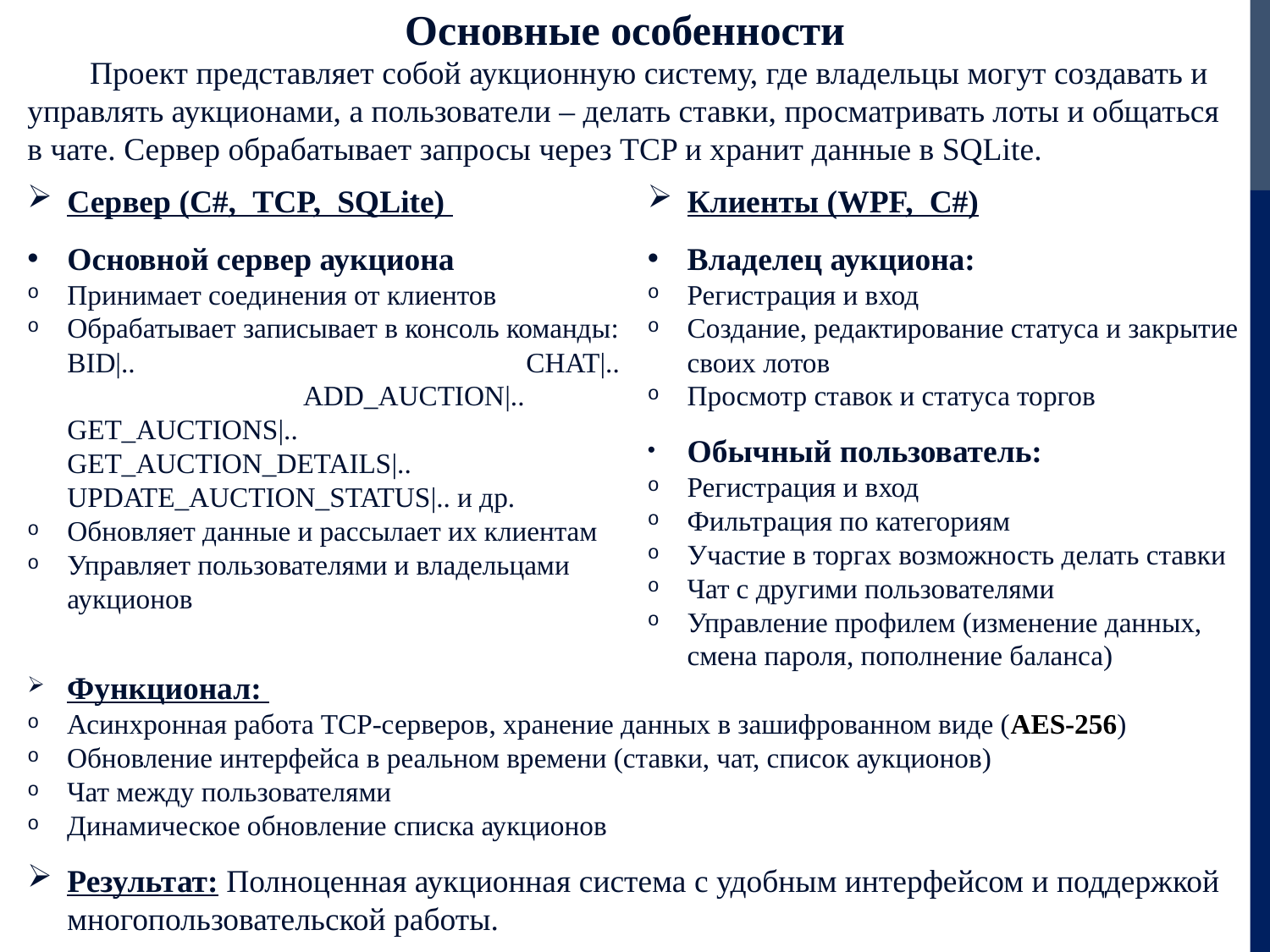

Основные особенности
Проект представляет собой аукционную систему, где владельцы могут создавать и управлять аукционами, а пользователи – делать ставки, просматривать лоты и общаться в чате. Сервер обрабатывает запросы через TCP и хранит данные в SQLite.
Сервер (C#,  TCP,  SQLite)
Основной сервер аукциона
Принимает соединения от клиентов
Обрабатывает записывает в консоль команды: BID|..                                                        CHAT|..                                   ADD_AUCTION|..               GET_AUCTIONS|.. GET_AUCTION_DETAILS|.. UPDATE_AUCTION_STATUS|.. и др.
Обновляет данные и рассылает их клиентам
Управляет пользователями и владельцами аукционов
Клиенты (WPF,  C#)
Владелец аукциона:
Регистрация и вход
Создание, редактирование статуса и закрытие своих лотов
Просмотр ставок и статуса торгов
Обычный пользователь:
Регистрация и вход
Фильтрация по категориям
Участие в торгах возможность делать ставки
Чат с другими пользователями
Управление профилем (изменение данных, смена пароля, пополнение баланса)

Функционал:
Асинхронная работа TCP-серверов, хранение данных в зашифрованном виде (AES-256)
Обновление интерфейса в реальном времени (ставки, чат, список аукционов)
Чат между пользователями
Динамическое обновление списка аукционов
Результат: Полноценная аукционная система с удобным интерфейсом и поддержкой многопользовательской работы.